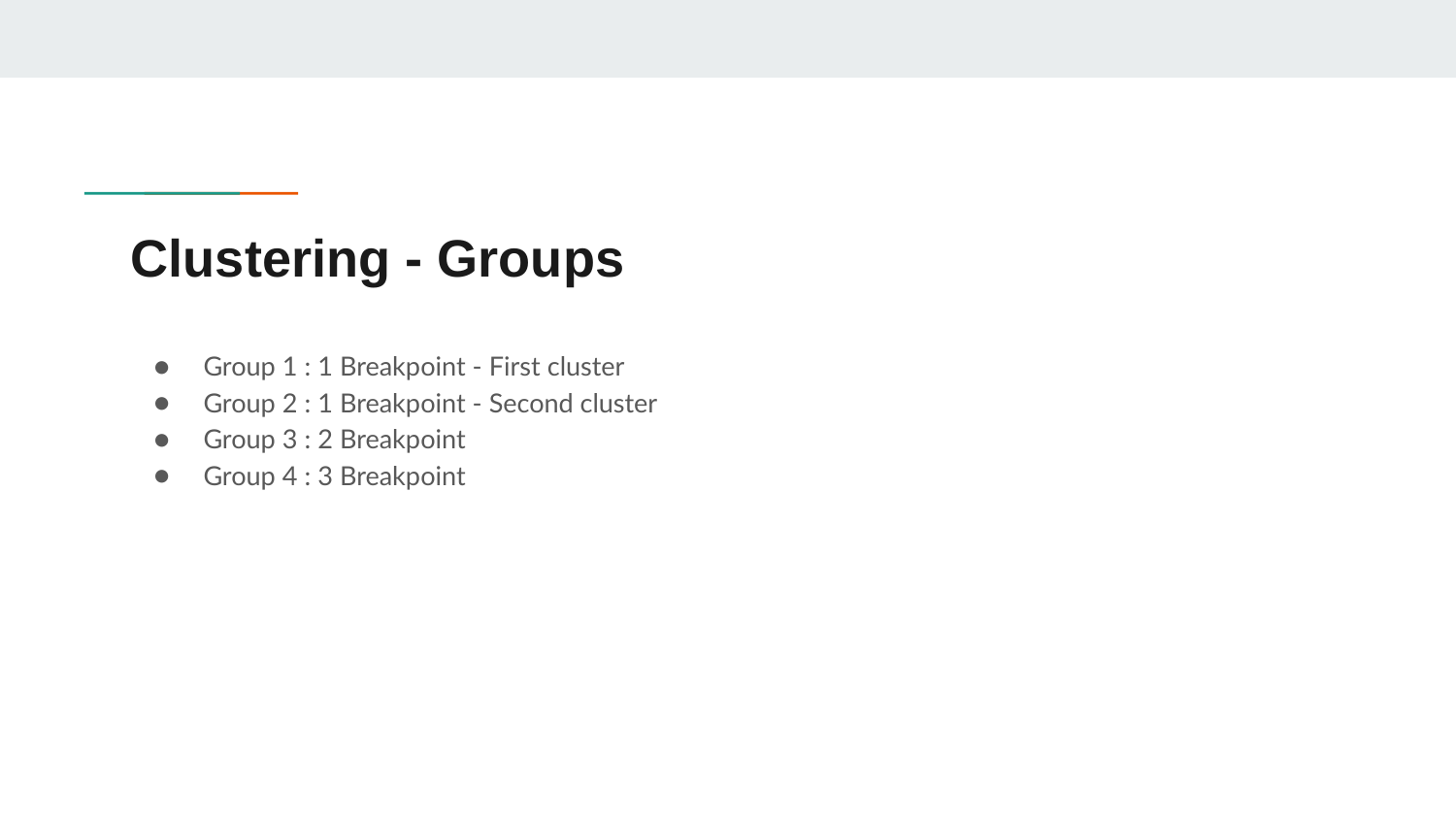

# Clustering - Groups
Group 1 : 1 Breakpoint - First cluster
Group 2 : 1 Breakpoint - Second cluster
Group 3 : 2 Breakpoint
Group 4 : 3 Breakpoint